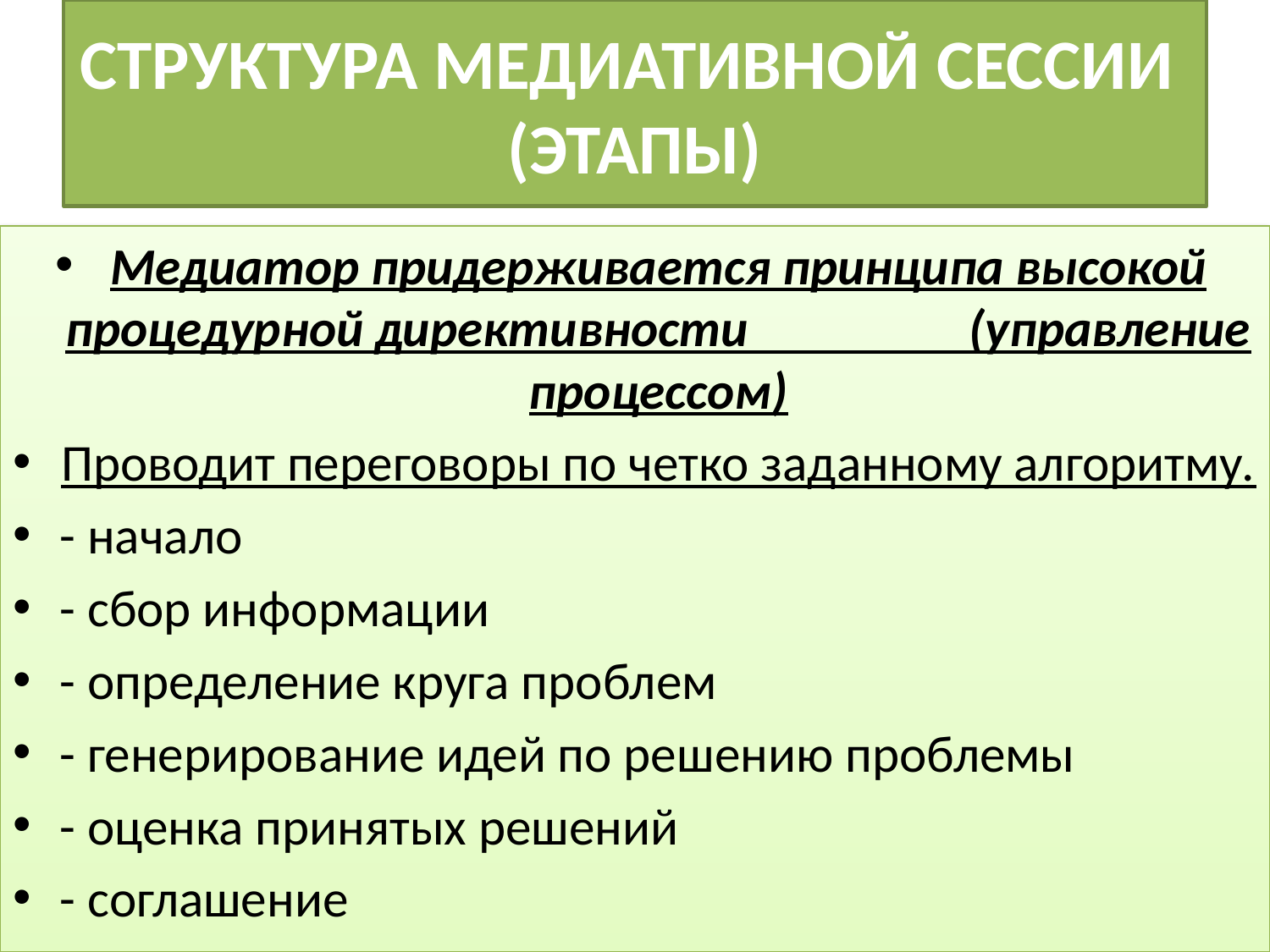

# СТРУКТУРА МЕДИАТИВНОЙ СЕССИИ (ЭТАПЫ)
Медиатор придерживается принципа высокой процедурной директивности                   (управление процессом)
Проводит переговоры по четко заданному алгоритму.
- начало
- сбор информации
- определение круга проблем
- генерирование идей по решению проблемы
- оценка принятых решений
- соглашение